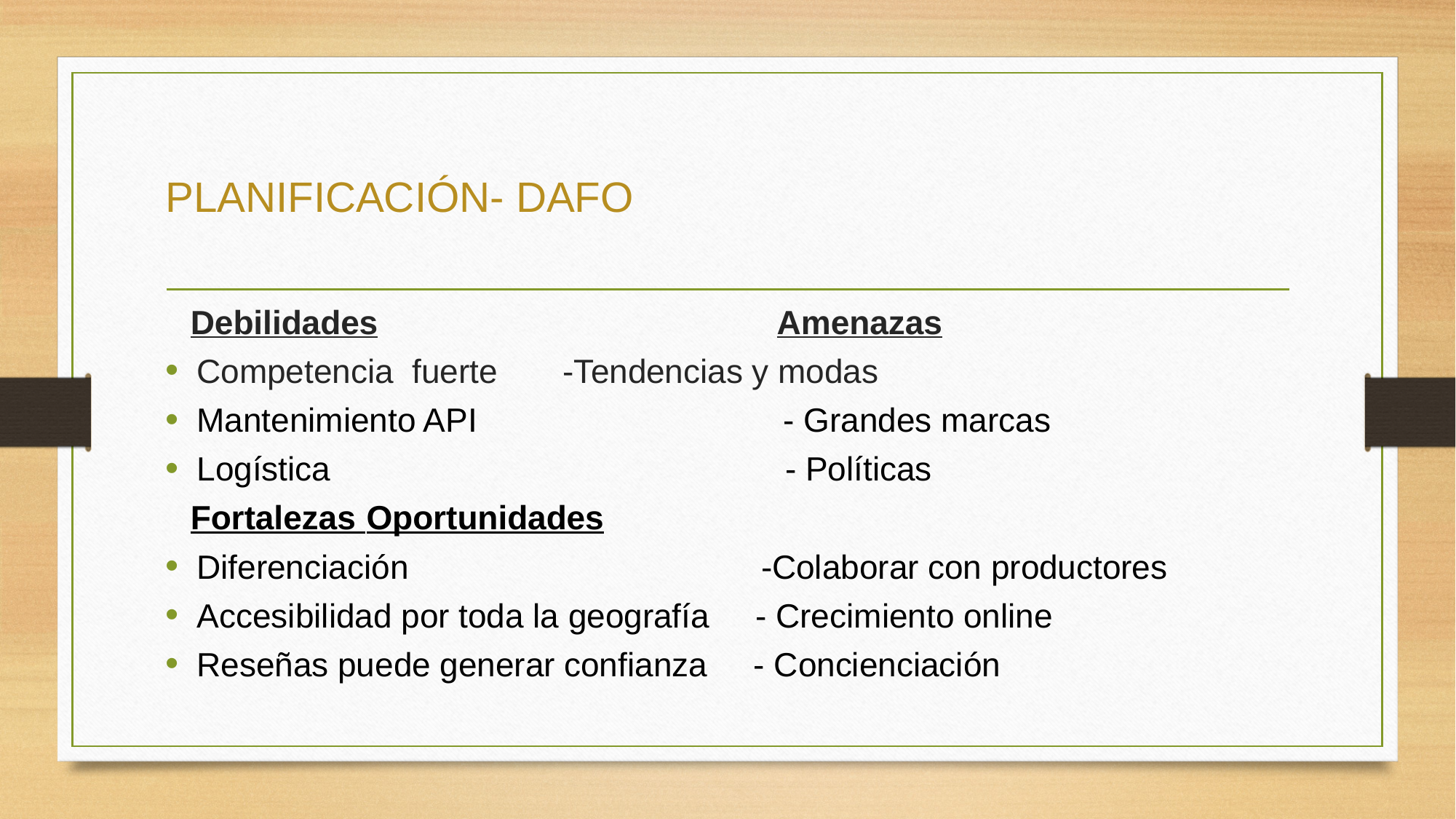

# PLANIFICACIÓN- DAFO
	Debilidades                                           Amenazas
Competencia  fuerte					       -Tendencias y modas
Mantenimiento API                                 - Grandes marcas
Logística                                                 - Políticas
	Fortalezas 								Oportunidades
Diferenciación                                      -Colaborar con productores
Accesibilidad por toda la geografía     - Crecimiento online
Reseñas puede generar confianza     - Concienciación